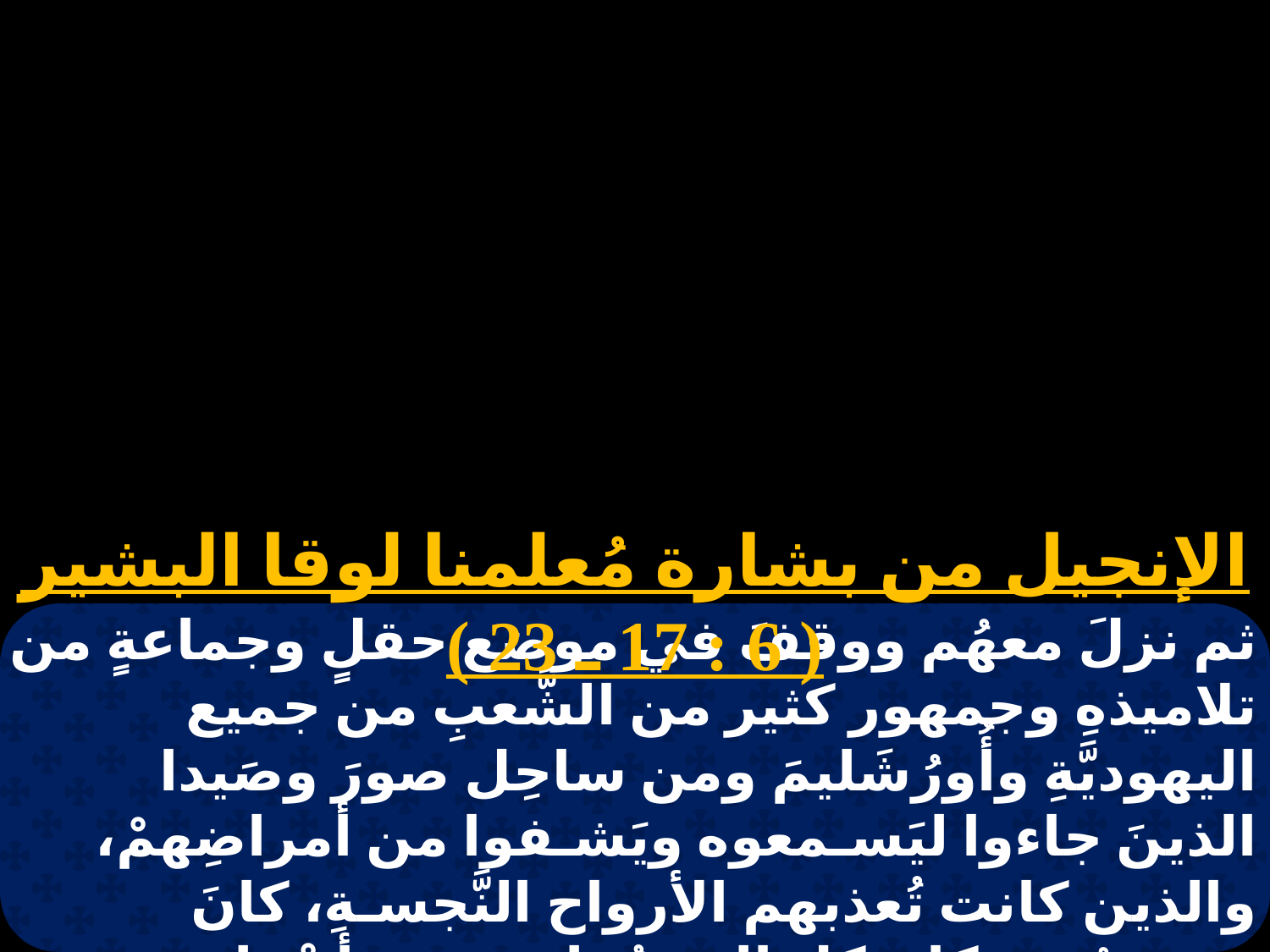

الإنجيل من بشارة مُعلمنا لوقا البشير ( 6 : 17 ـ 23 )
ثم نزلَ معهُم ووقفَ في موضع حقلٍ وجماعةٍ من تلاميذهِ وجمهور كثير من الشَّعبِ من جميع اليهوديَّةِ وأُورُشَليمَ ومن ساحِل صورَ وصَيدا الذينَ جاءوا ليَسـمعوه ويَشـفوا من أمراضِهمْ، والذين كانت تُعذبهم الأرواح النَّجسـةِ، كانَ يَشفيهُم. وكان كل الجمعُ يلتمسون أنْ يَلمسوه لأنَّ قوَّةً كانتْ تخرُجُ منهُ وتَشفِي جميعَهم. ورفعَ عينيـهِ إلى تلاميـذهِ وقالَ لهُم: